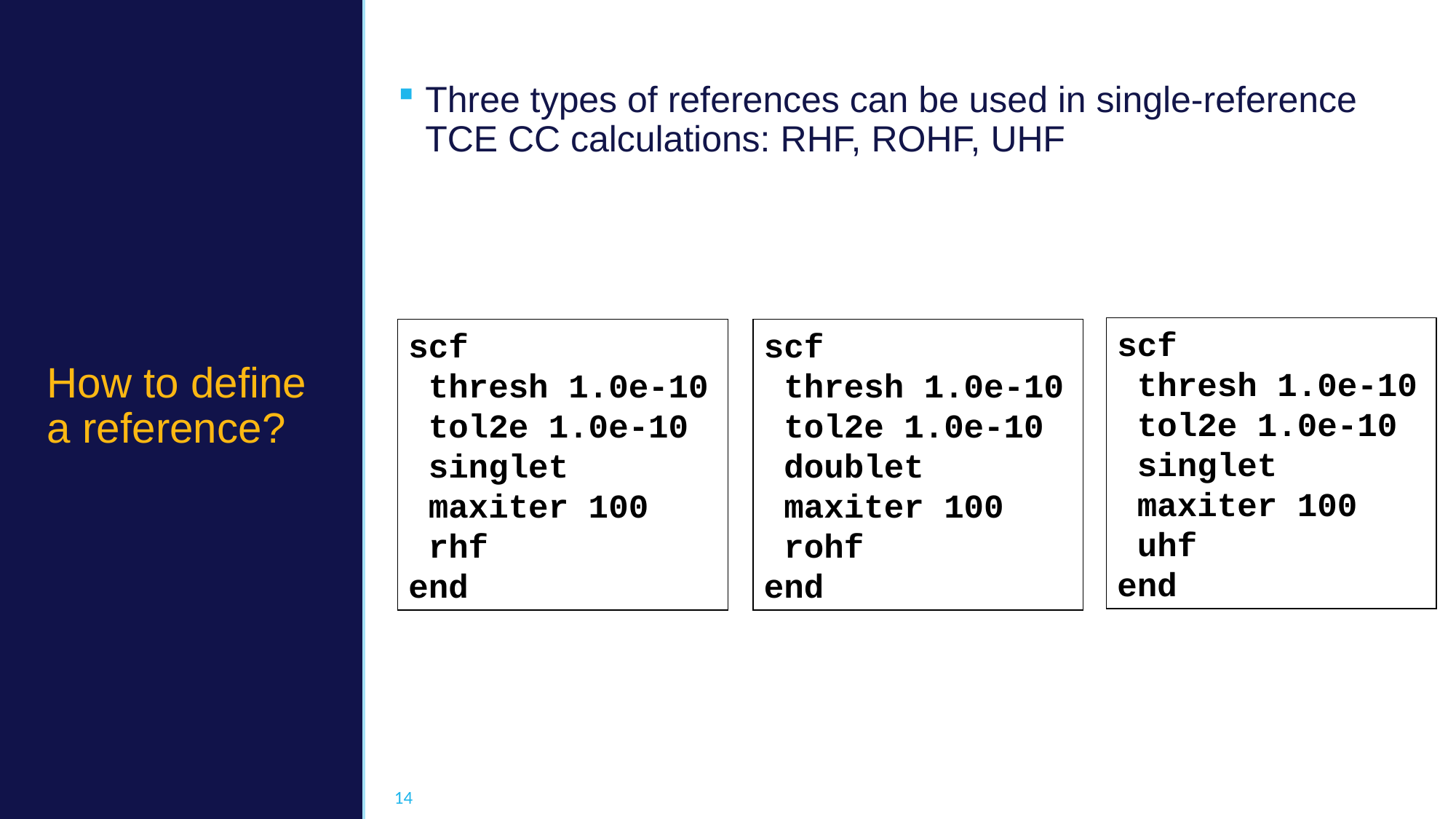

# How to define a reference?
Three types of references can be used in single-reference  TCE CC calculations: RHF, ROHF, UHF
scf
 thresh 1.0e-10
 tol2e 1.0e-10
 singlet
 maxiter 100
 uhf
end
scf
 thresh 1.0e-10
 tol2e 1.0e-10
 singlet
 maxiter 100
 rhf
end
scf
 thresh 1.0e-10
 tol2e 1.0e-10
 doublet
 maxiter 100
 rohf
end
14